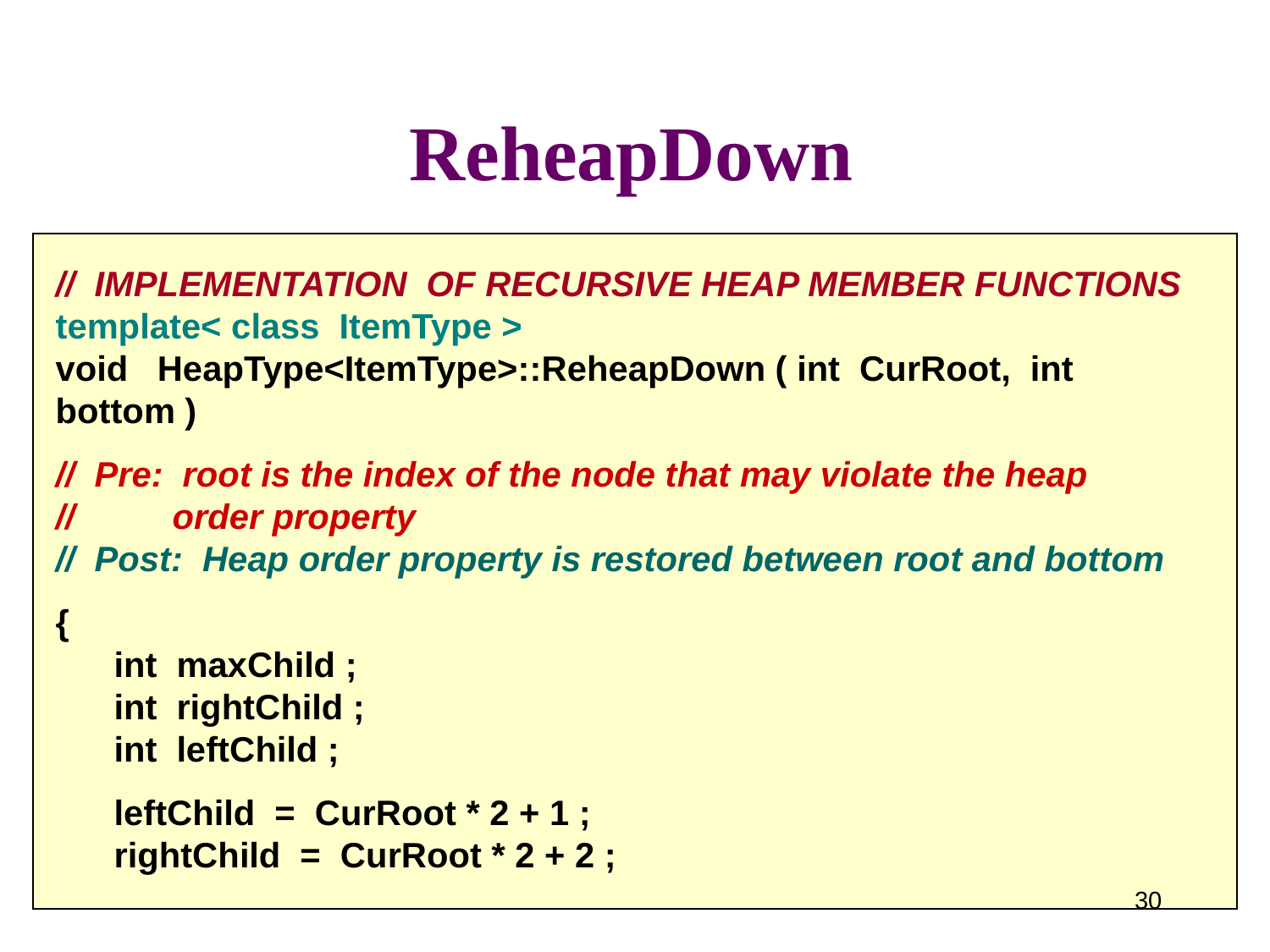

ReheapDown

//  IMPLEMENTATION  OF RECURSIVE HEAP MEMBER FUNCTIONS
template< class  ItemType >
void   HeapType<ItemType>::ReheapDown ( int  CurRoot,  int  bottom )

//  Pre:  root is the index of the node that may violate the heap
//          order property
//  Post:  Heap order property is restored between root and bottom

{
      int  maxChild ;
      int  rightChild ;
      int  leftChild ;

      leftChild  =  CurRoot * 2 + 1 ;
      rightChild  =  CurRoot * 2 + 2 ;

30
30